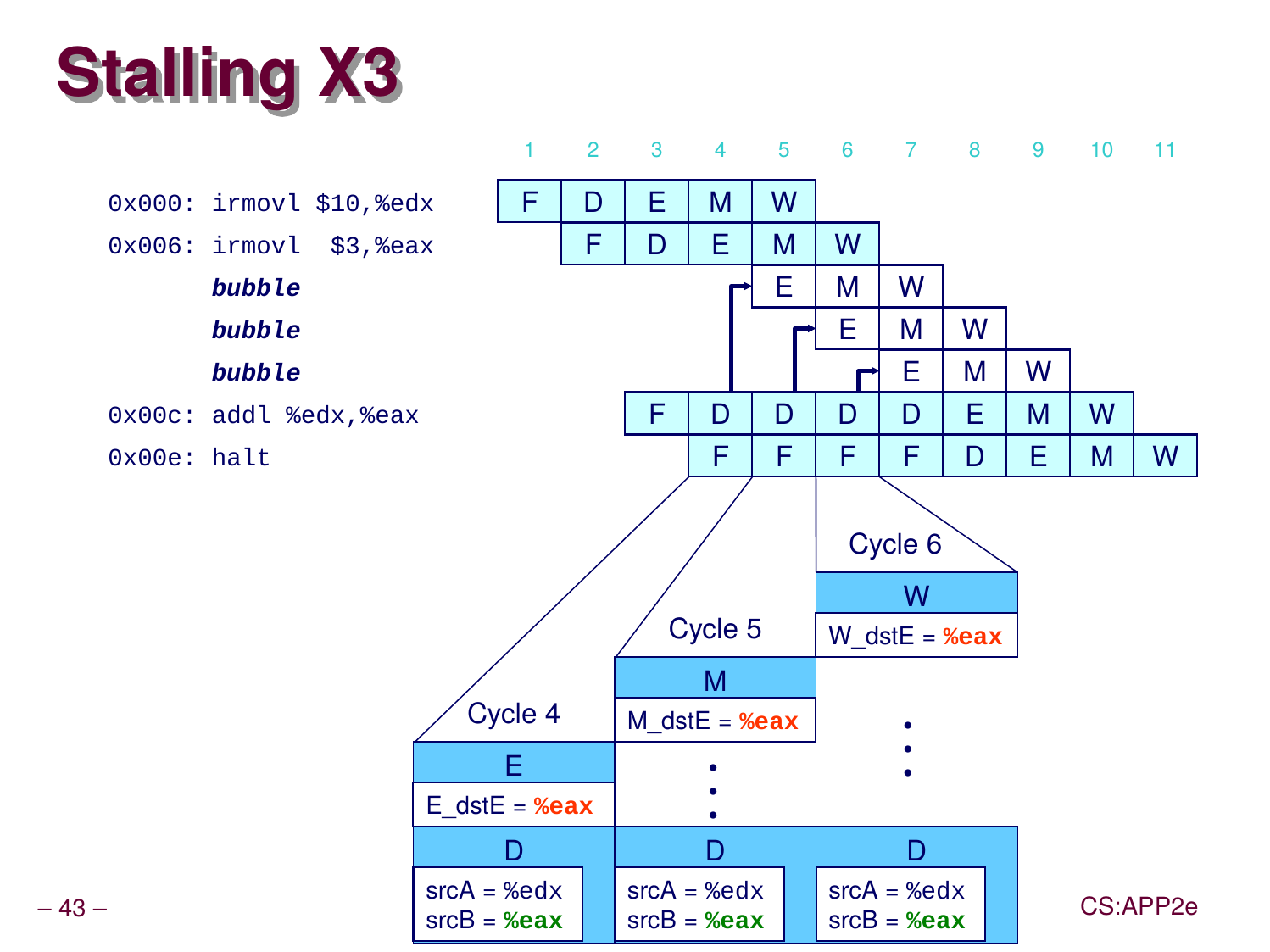

# Stalling X3
1
2
3
4
5
6
7
8
9
10
11
0x000: irmovl $10,%edx
F
D
E
M
W
0x006: irmovl  $3,%eax
F
D
E
M
W
       bubble
E
M
W

       bubble
E
M
W

       bubble
E
M
W

0x00c: addl %edx,%eax
F
D
D
D
D
E
M
W
0x00e: halt
F
F
F
F
D
E
M
W

Cycle 6
W
W_dstE = %eax
Cycle 5
M
M_dstE = %eax
Cycle 4
•
•
•
E
E_dstE = %eax
•
•
•
D
srcA = %edx
srcB = %eax
D
srcA = %edx
srcB = %eax
D
srcA = %edx
srcB = %eax